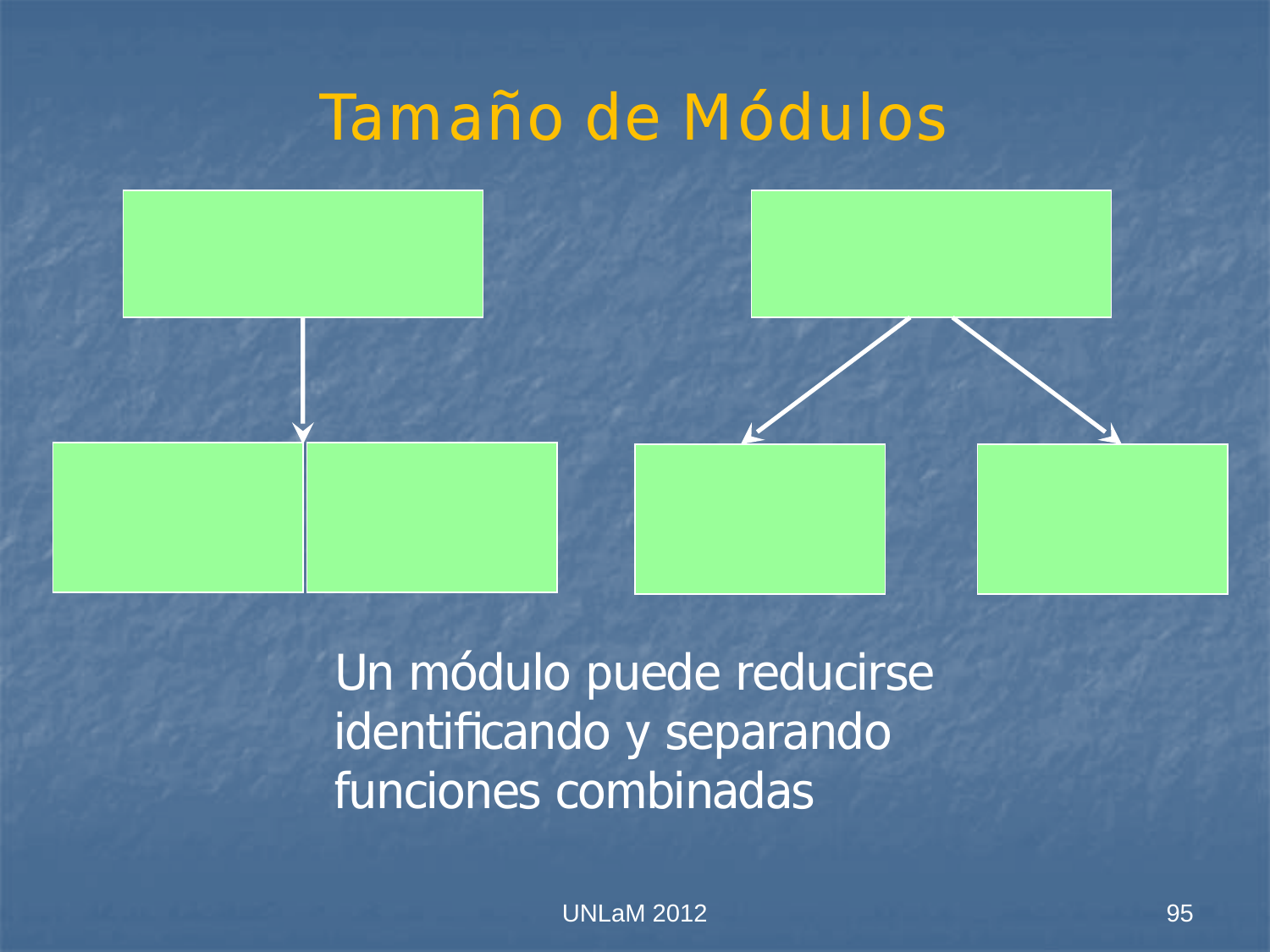

# Tamaño de Módulos

Un módulo puede reducirse
identificando y separando
funciones combinadas
UNLaM 2012
95